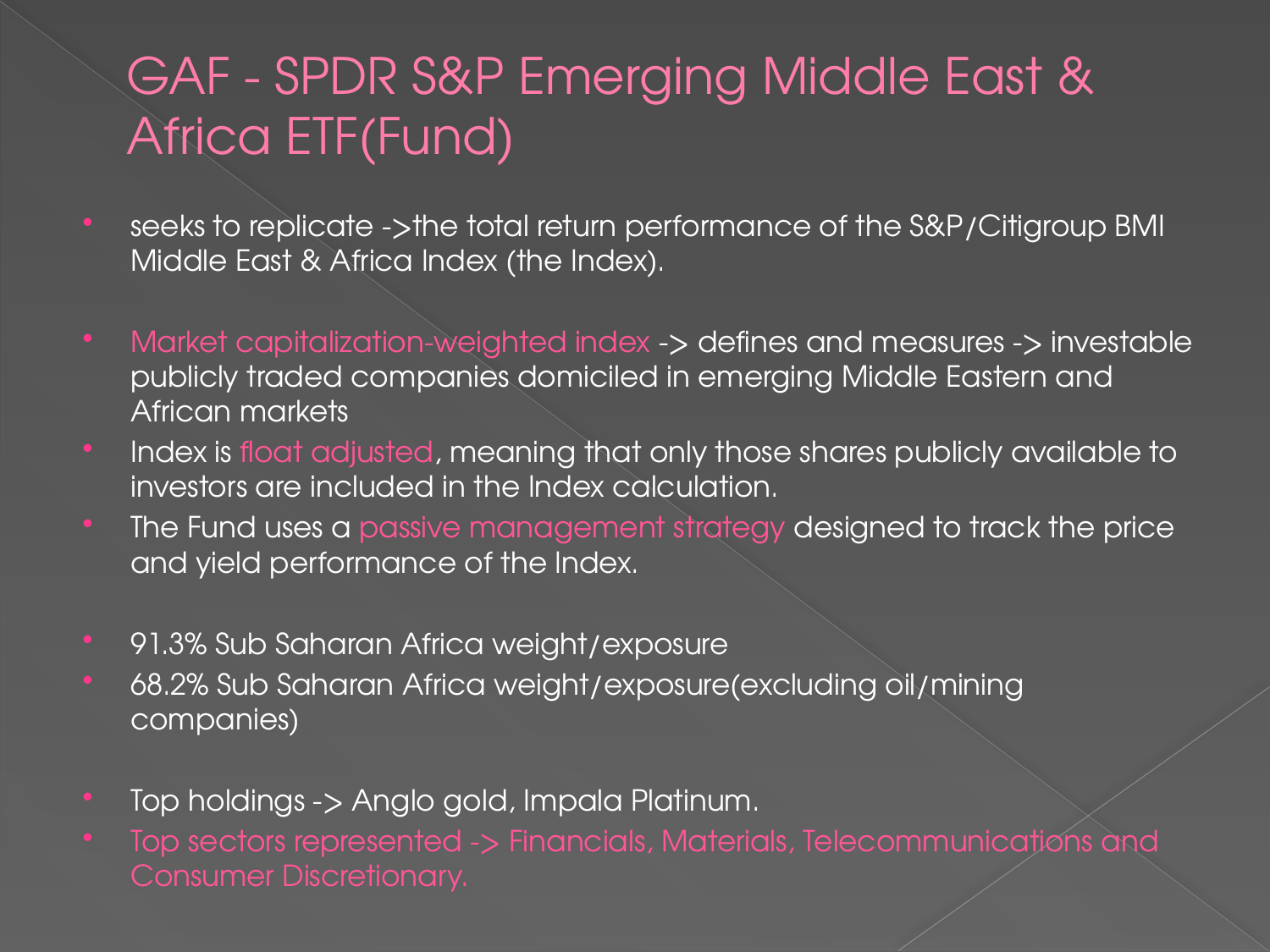

# GAF - SPDR S&P Emerging Middle East & Africa ETF(Fund)
seeks to replicate ->the total return performance of the S&P/Citigroup BMI Middle East & Africa Index (the Index).

Market capitalization-weighted index -> defines and measures -> investable publicly traded companies domiciled in emerging Middle Eastern and African markets
Index is float adjusted, meaning that only those shares publicly available to investors are included in the Index calculation.
The Fund uses a passive management strategy designed to track the price and yield performance of the Index.

91.3% Sub Saharan Africa weight/exposure
68.2% Sub Saharan Africa weight/exposure(excluding oil/mining companies)

Top holdings -> Anglo gold, Impala Platinum.
Top sectors represented -> Financials, Materials, Telecommunications and Consumer Discretionary.